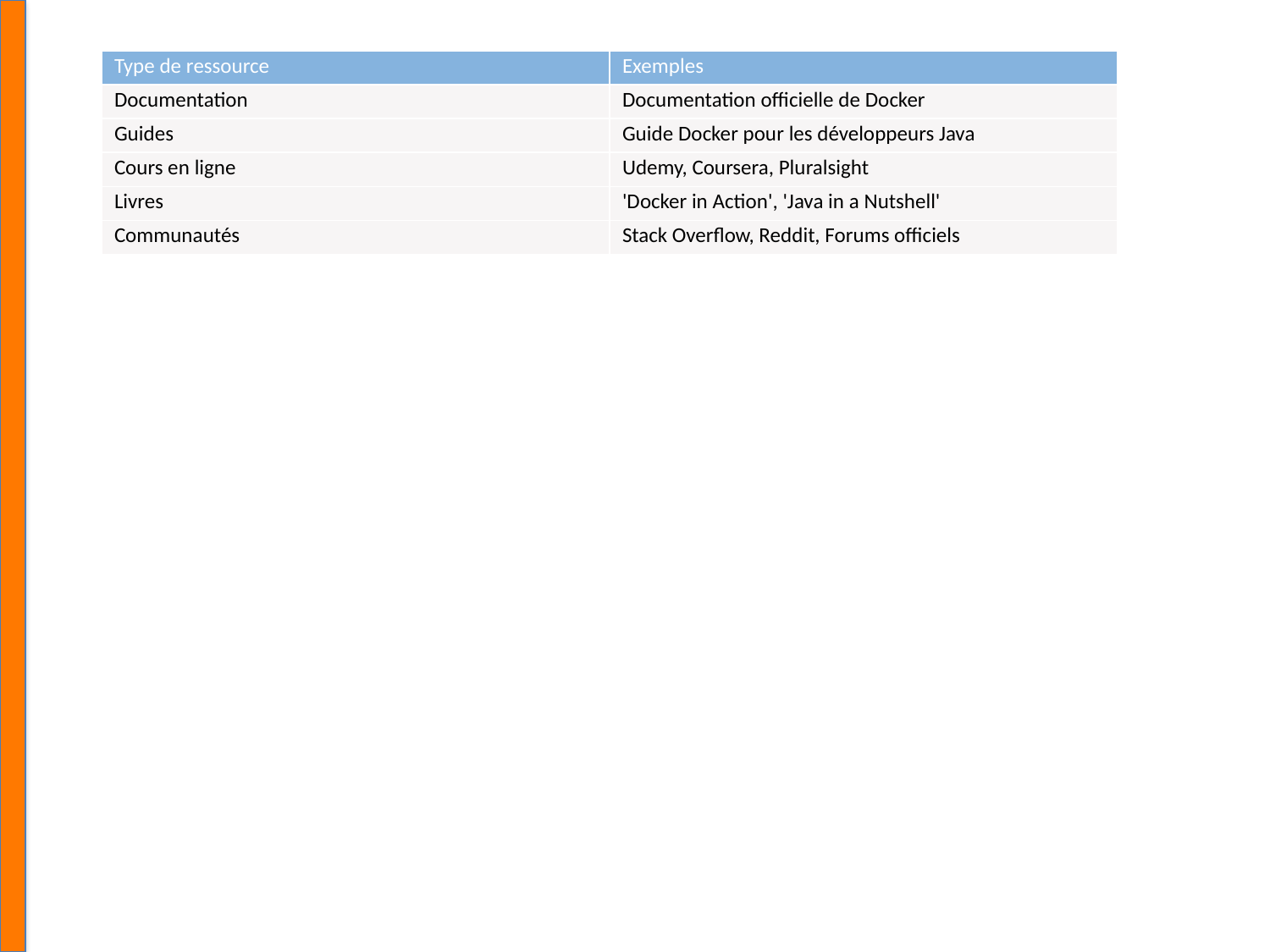

| Type de ressource | Exemples |
| --- | --- |
| Documentation | Documentation officielle de Docker |
| Guides | Guide Docker pour les développeurs Java |
| Cours en ligne | Udemy, Coursera, Pluralsight |
| Livres | 'Docker in Action', 'Java in a Nutshell' |
| Communautés | Stack Overflow, Reddit, Forums officiels |